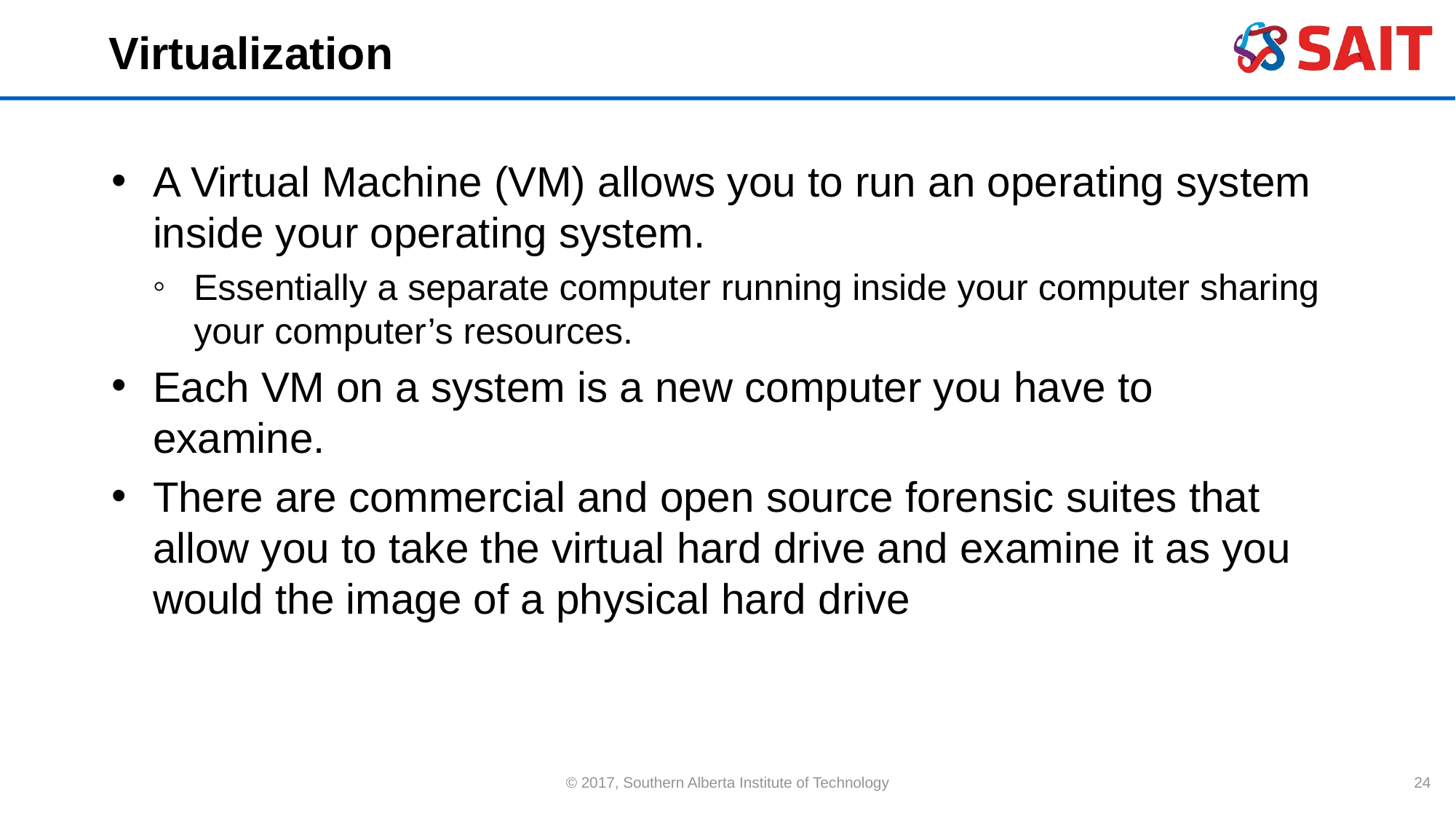

# Virtualization
A Virtual Machine (VM) allows you to run an operating system inside your operating system.
Essentially a separate computer running inside your computer sharing your computer’s resources.
Each VM on a system is a new computer you have to examine.
There are commercial and open source forensic suites that allow you to take the virtual hard drive and examine it as you would the image of a physical hard drive